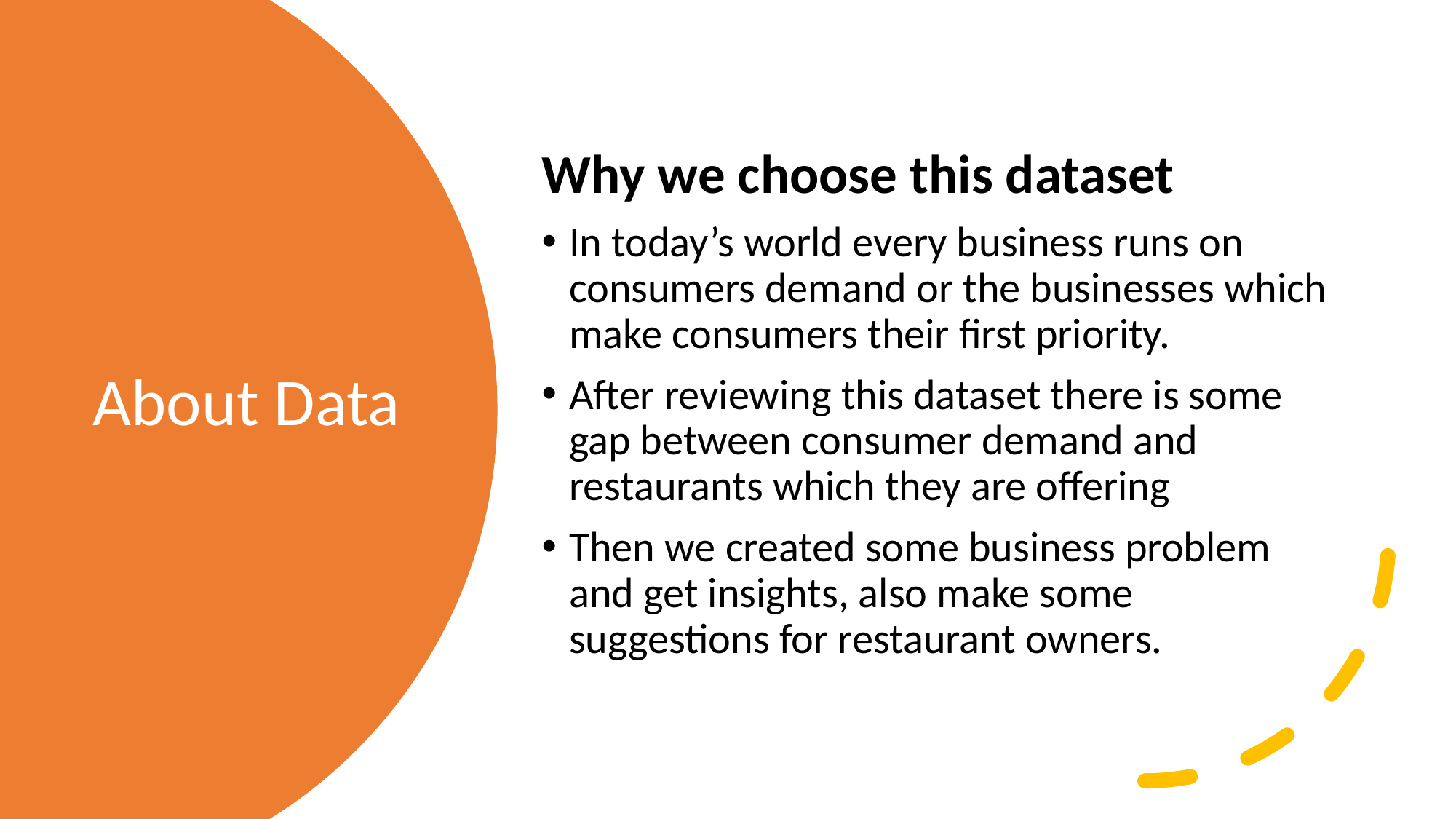

Why we choose this dataset
In today’s world every business runs on consumers demand or the businesses which make consumers their first priority.
After reviewing this dataset there is some gap between consumer demand and restaurants which they are offering
Then we created some business problem and get insights, also make some suggestions for restaurant owners.
# About Data